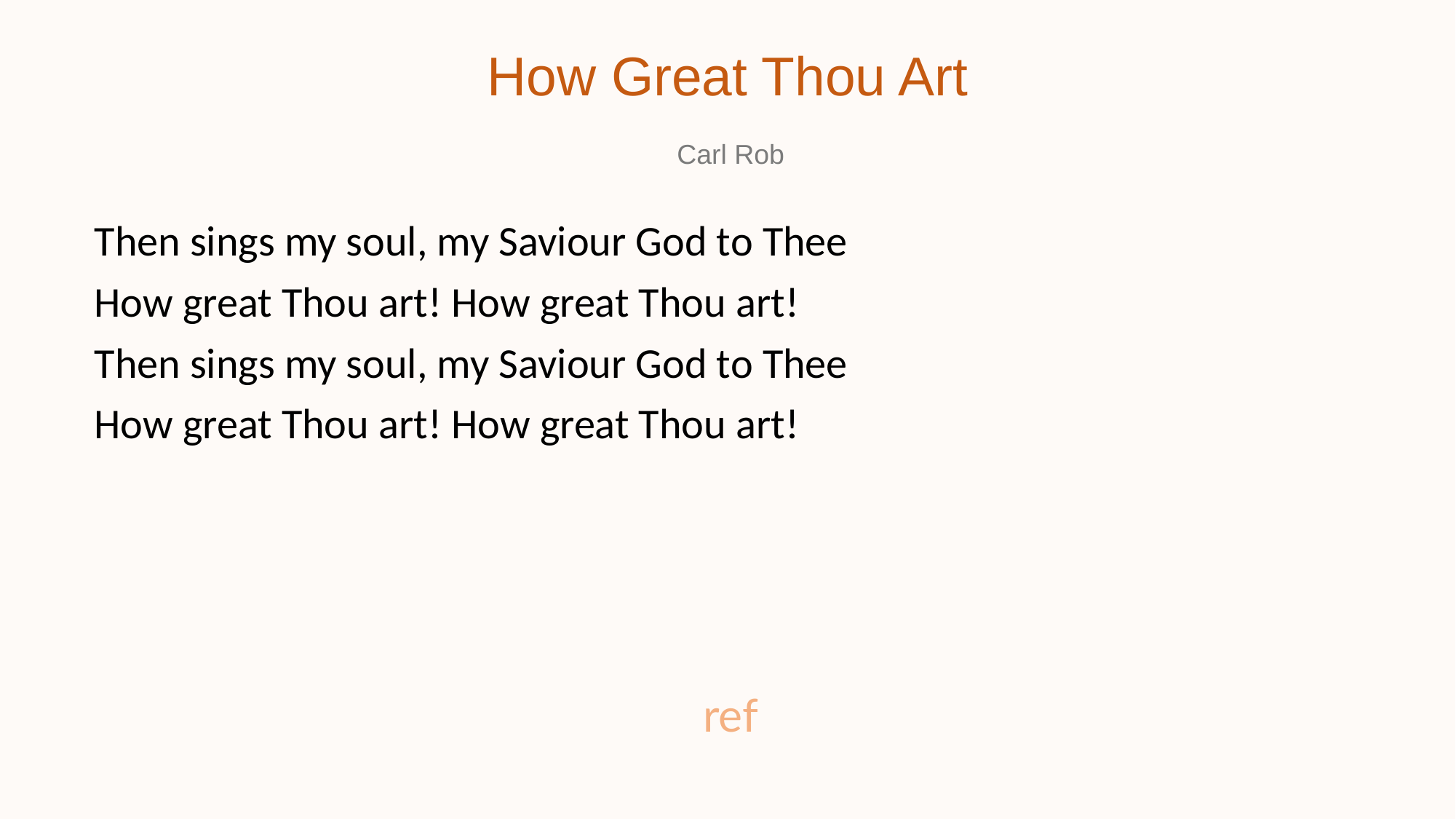

# How Great Thou Art
Carl Rob
Then sings my soul, my Saviour God to Thee
How great Thou art! How great Thou art!
Then sings my soul, my Saviour God to Thee
How great Thou art! How great Thou art!
ref